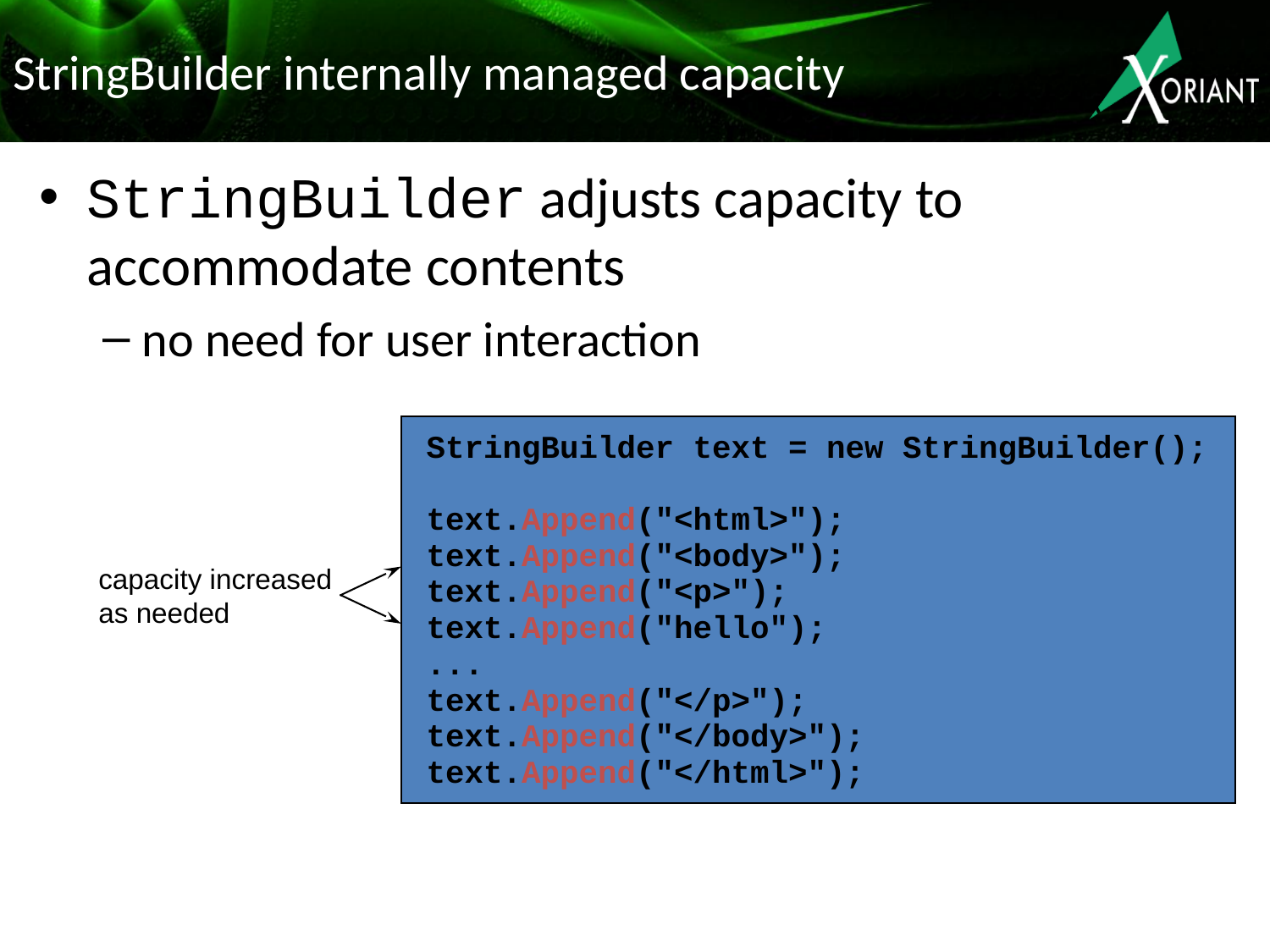

# StringBuilder internally managed capacity
StringBuilder adjusts capacity to accommodate contents
no need for user interaction
StringBuilder text = new StringBuilder();

text.Append("<html>");
text.Append("<body>");
text.Append("<p>");
text.Append("hello");
...
text.Append("</p>");
text.Append("</body>");
text.Append("</html>");
capacity increased
as needed